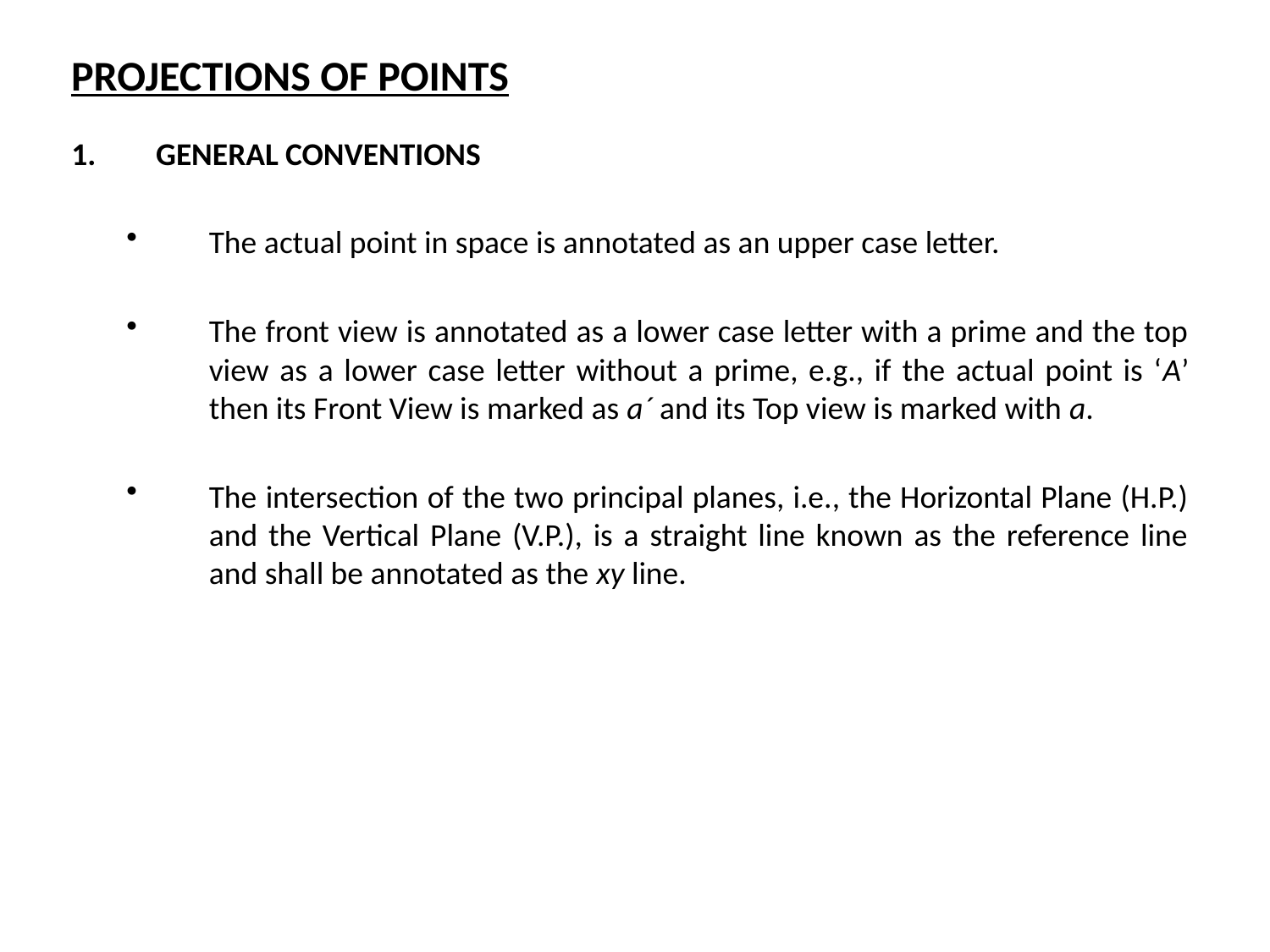

PROJECTIONS OF POINTS
GENERAL CONVENTIONS

The actual point in space is annotated as an upper case letter.

The front view is annotated as a lower case letter with a prime and the top view as a lower case letter without a prime, e.g., if the actual point is ‘A’ then its Front View is marked as a´ and its Top view is marked with a.

The intersection of the two principal planes, i.e., the Horizontal Plane (H.P.) and the Vertical Plane (V.P.), is a straight line known as the reference line and shall be annotated as the xy line.